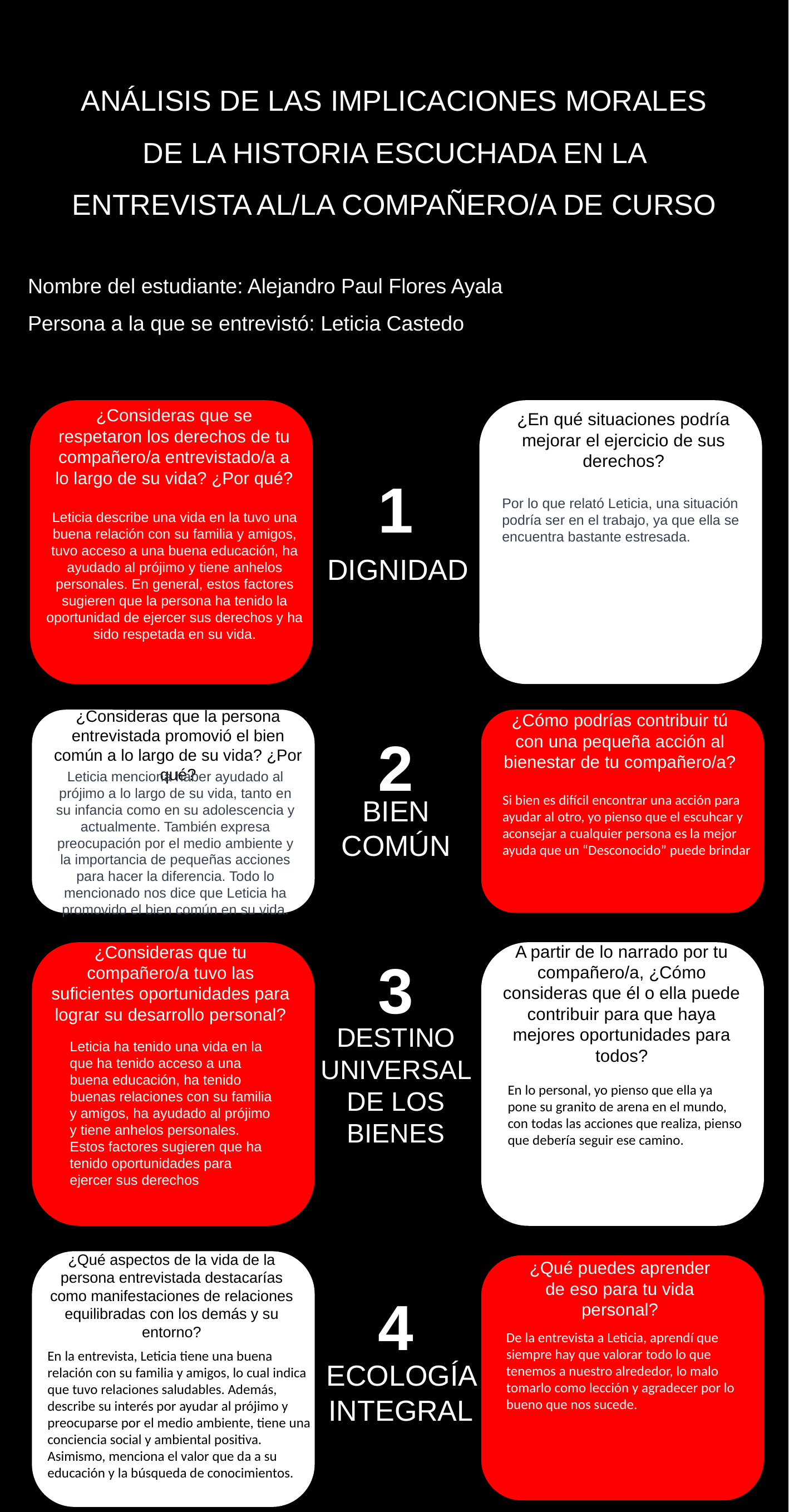

ANÁLISIS DE LAS IMPLICACIONES MORALES DE LA HISTORIA ESCUCHADA EN LA ENTREVISTA AL/LA COMPAÑERO/A DE CURSO
Nombre del estudiante: Alejandro Paul Flores Ayala
Persona a la que se entrevistó: Leticia Castedo

1
DIGNIDAD

2
BIEN COMÚN

3
DESTINO UNIVERSAL DE LOS BIENES

4
ECOLOGÍA INTEGRAL
¿Consideras que se respetaron los derechos de tu compañero/a entrevistado/a a lo largo de su vida? ¿Por qué?
¿En qué situaciones podría mejorar el ejercicio de sus derechos?
Por lo que relató Leticia, una situación podría ser en el trabajo, ya que ella se encuentra bastante estresada.
Leticia describe una vida en la tuvo una buena relación con su familia y amigos, tuvo acceso a una buena educación, ha ayudado al prójimo y tiene anhelos personales. En general, estos factores sugieren que la persona ha tenido la oportunidad de ejercer sus derechos y ha sido respetada en su vida.
¿Consideras que la persona entrevistada promovió el bien común a lo largo de su vida? ¿Por qué?
¿Cómo podrías contribuir tú con una pequeña acción al bienestar de tu compañero/a?
Leticia menciona haber ayudado al prójimo a lo largo de su vida, tanto en su infancia como en su adolescencia y actualmente. También expresa preocupación por el medio ambiente y la importancia de pequeñas acciones para hacer la diferencia. Todo lo mencionado nos dice que Leticia ha promovido el bien común en su vida.
Si bien es difícil encontrar una acción para ayudar al otro, yo pienso que el escuhcar y aconsejar a cualquier persona es la mejor ayuda que un “Desconocido” puede brindar

A partir de lo narrado por tu compañero/a, ¿Cómo consideras que él o ella puede contribuir para que haya mejores oportunidades para todos?
¿Consideras que tu compañero/a tuvo las suficientes oportunidades para lograr su desarrollo personal?
Leticia ha tenido una vida en la que ha tenido acceso a una buena educación, ha tenido buenas relaciones con su familia y amigos, ha ayudado al prójimo y tiene anhelos personales. Estos factores sugieren que ha tenido oportunidades para ejercer sus derechos
En lo personal, yo pienso que ella ya pone su granito de arena en el mundo, con todas las acciones que realiza, pienso que debería seguir ese camino.
¿Qué aspectos de la vida de la persona entrevistada destacarías como manifestaciones de relaciones equilibradas con los demás y su entorno?
¿Qué puedes aprender de eso para tu vida personal?
De la entrevista a Leticia, aprendí que siempre hay que valorar todo lo que tenemos a nuestro alrededor, lo malo tomarlo como lección y agradecer por lo bueno que nos sucede.
En la entrevista, Leticia tiene una buena relación con su familia y amigos, lo cual indica  que tuvo relaciones saludables. Además, describe su interés por ayudar al prójimo y preocuparse por el medio ambiente, tiene una conciencia social y ambiental positiva. Asimismo, menciona el valor que da a su educación y la búsqueda de conocimientos.